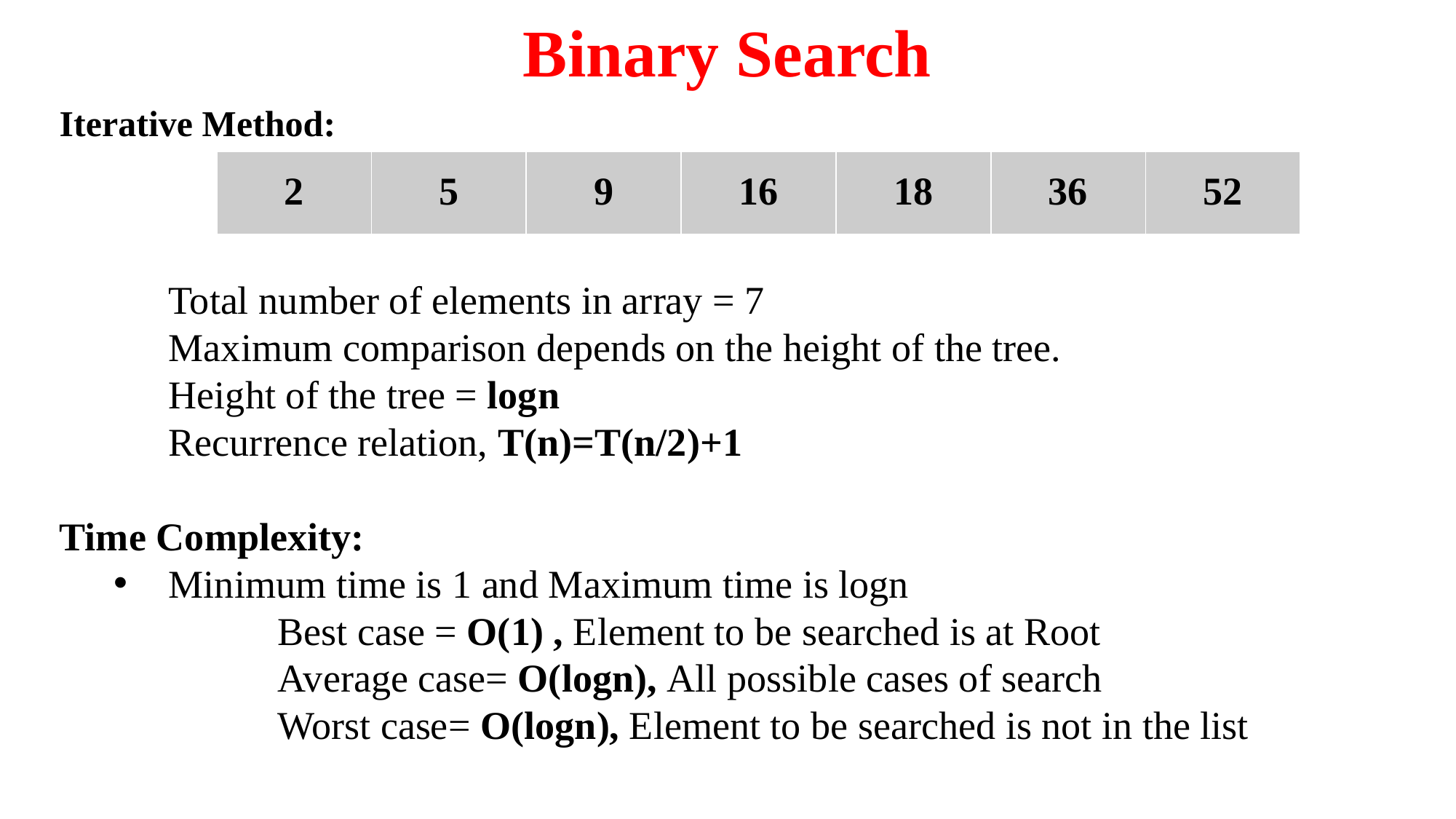

# Binary Search
Iterative Method:

	Total number of elements in array = 7
	Maximum comparison depends on the height of the tree.
	Height of the tree = logn
	Recurrence relation, T(n)=T(n/2)+1

Time Complexity:
Minimum time is 1 and Maximum time is logn
		Best case = O(1) , Element to be searched is at Root
		Average case= O(logn), All possible cases of search
		Worst case= O(logn), Element to be searched is not in the list
| 2 | 5 | 9 | 16 | 18 | 36 | 52 |
| --- | --- | --- | --- | --- | --- | --- |